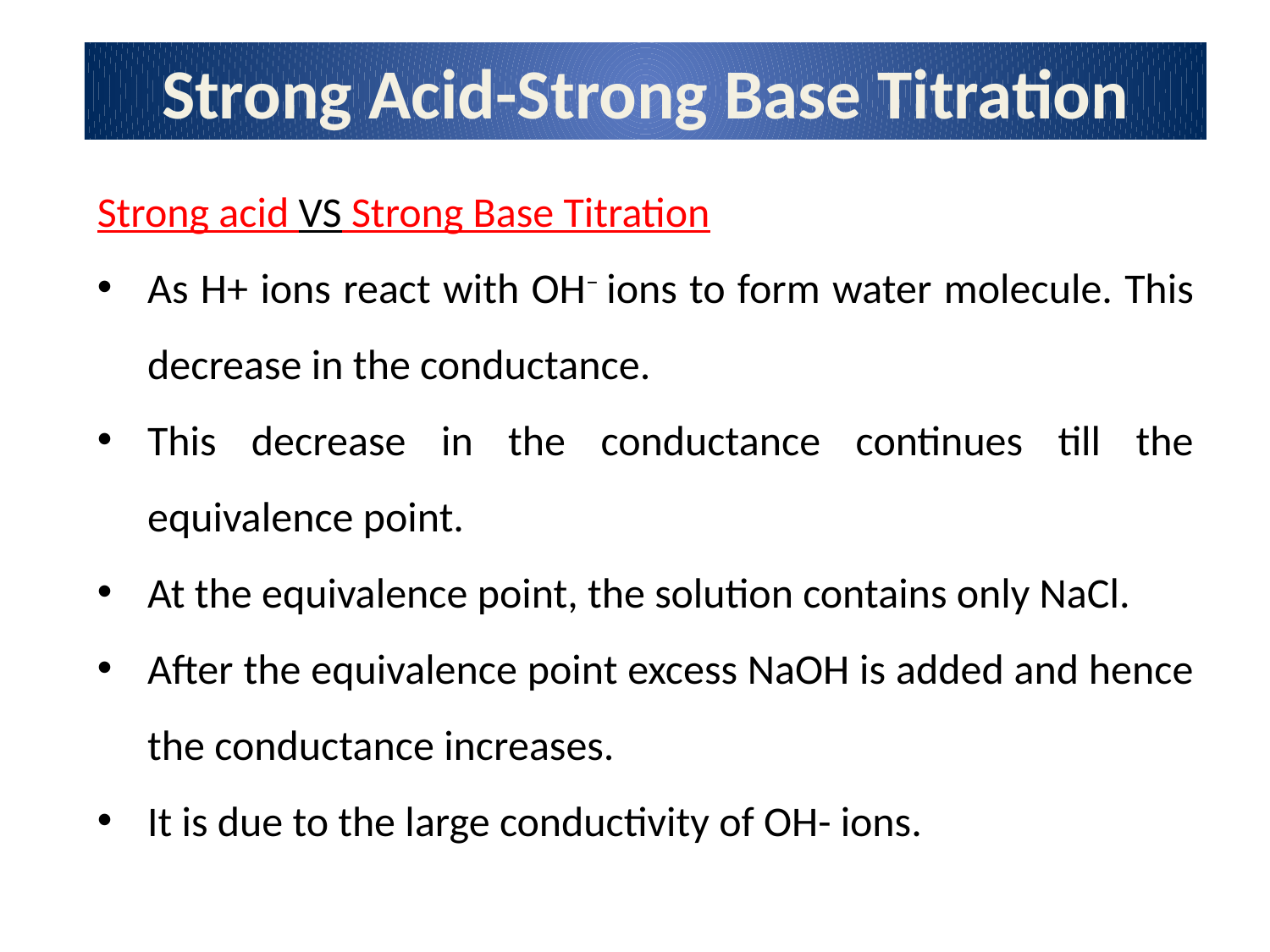

Strong Acid-Strong Base Titration
Strong acid VS Strong Base Titration
As H+ ions react with OH− ions to form water molecule. This decrease in the conductance.
This decrease in the conductance continues till the equivalence point.
At the equivalence point, the solution contains only NaCl.
After the equivalence point excess NaOH is added and hence the conductance increases.
It is due to the large conductivity of OH- ions.